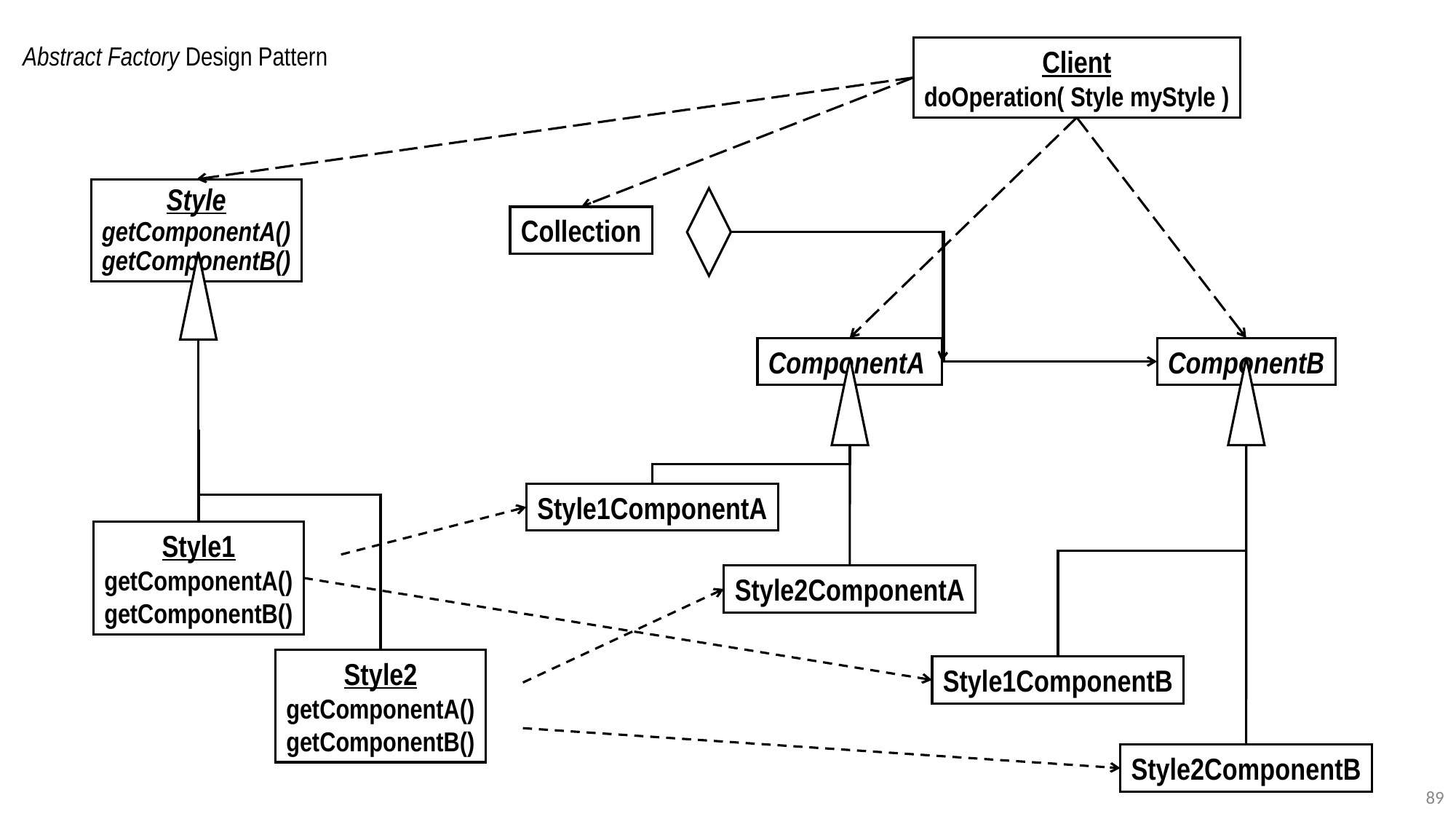

Client
doOperation( Style myStyle )
Abstract Factory Design Pattern
Style
getComponentA()
getComponentB()

Collection

ComponentA
ComponentB

Style1ComponentA
Style1
getComponentA()
getComponentB()
Style2ComponentA
Style2
getComponentA()
getComponentB()
Style1ComponentB
Style2ComponentB
89